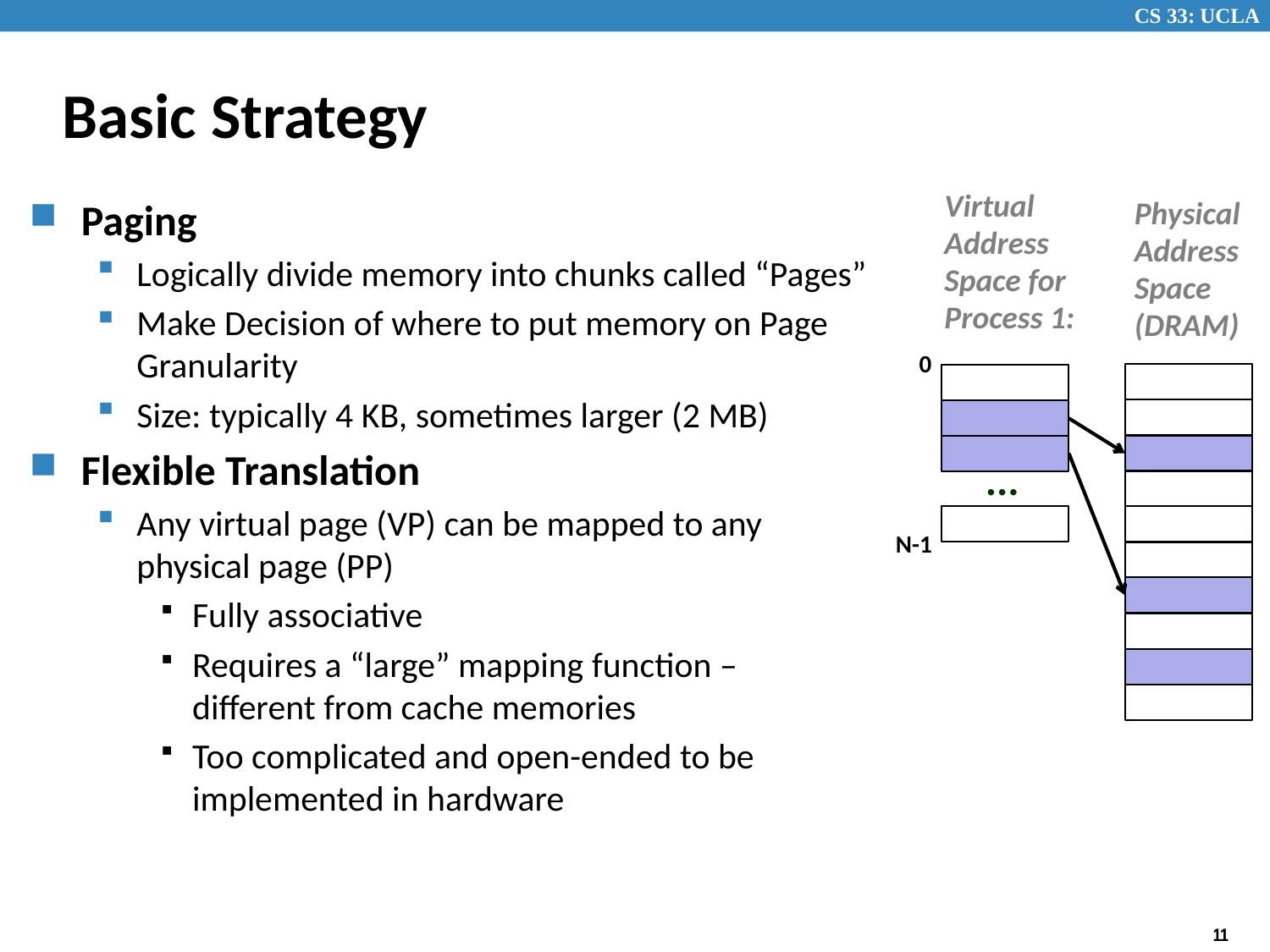

# Basic Strategy
Virtual Address Space for Process 1:
Paging
Logically divide memory into chunks called “Pages”
Make Decision of where to put memory on Page Granularity
Size: typically 4 KB, sometimes larger (2 MB)
Flexible Translation
Any virtual page (VP) can be mapped to any physical page (PP)
Fully associative
Requires a “large” mapping function – different from cache memories
Too complicated and open-ended to be implemented in hardware
Physical
Address
Space (DRAM)
0

...

N-1